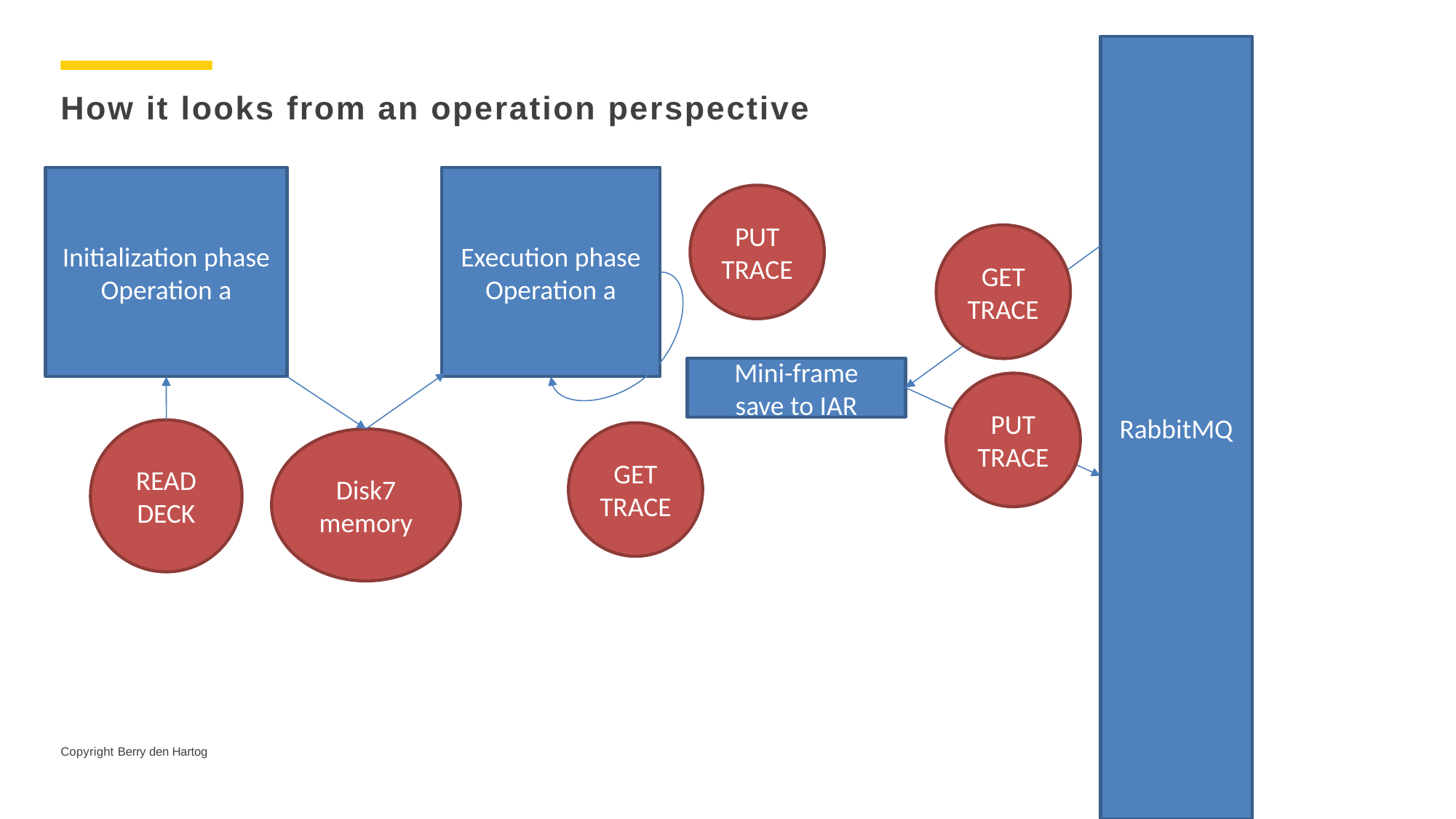

RabbitMQ

How it looks from an operation perspective
Initialization phase
Operation a
Execution phase
Operation a
PUT TRACE
GET TRACE
Mini-frame
save to IAR
PUT TRACE
READ DECK
GET TRACE
Disk7
memory
Copyright Berry den Hartog